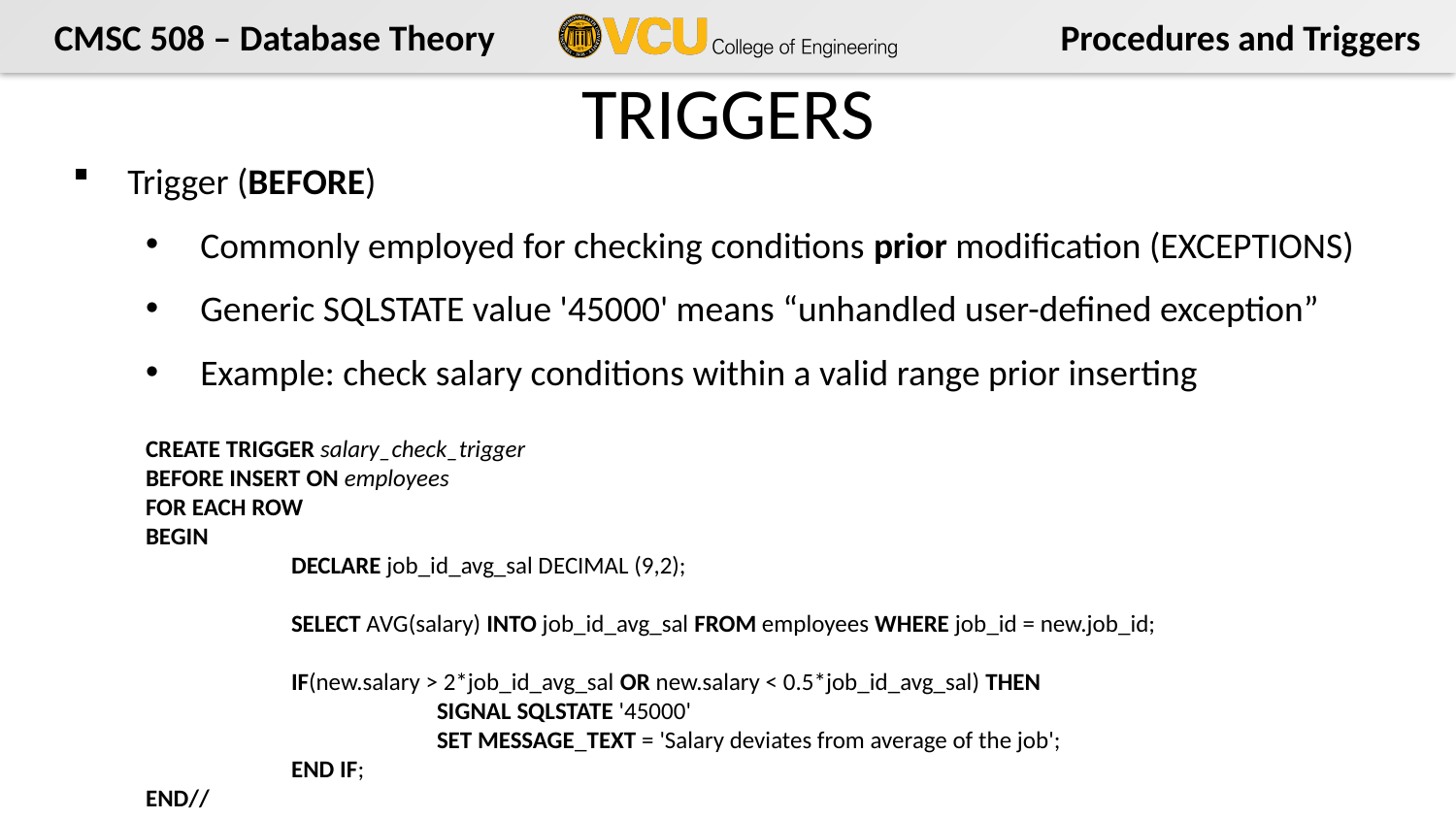

# TRIGGERS
Trigger (BEFORE)
Commonly employed for checking conditions prior modification (EXCEPTIONS)
Generic SQLSTATE value '45000' means “unhandled user-defined exception”
Example: check salary conditions within a valid range prior inserting
CREATE TRIGGER salary_check_trigger
BEFORE INSERT ON employees
FOR EACH ROW
BEGIN
	DECLARE job_id_avg_sal DECIMAL (9,2);

	SELECT AVG(salary) INTO job_id_avg_sal FROM employees WHERE job_id = new.job_id;

	IF(new.salary > 2*job_id_avg_sal OR new.salary < 0.5*job_id_avg_sal) THEN
		SIGNAL SQLSTATE '45000'
		SET MESSAGE_TEXT = 'Salary deviates from average of the job';
	END IF;
END//